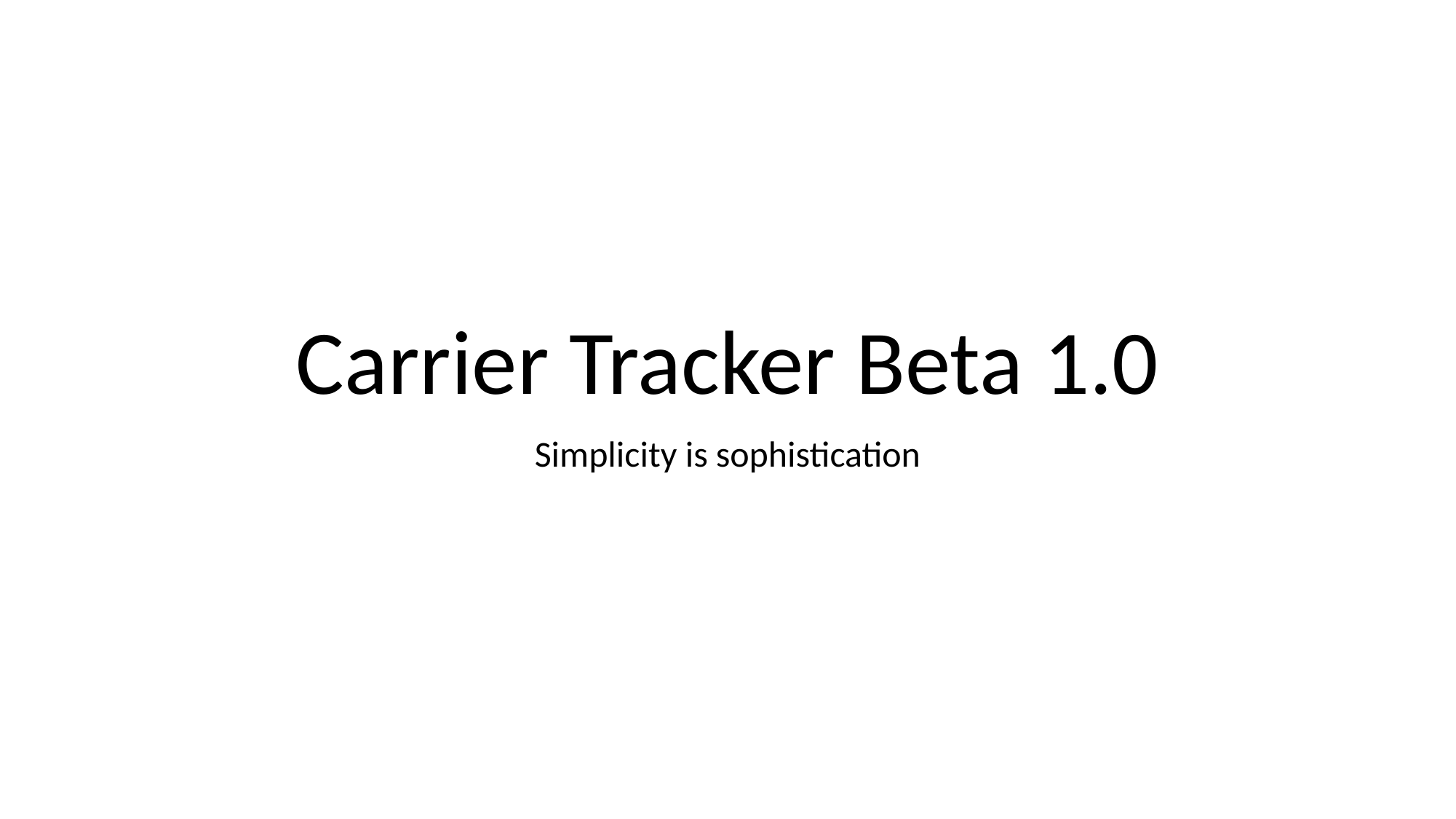

# Carrier Tracker Beta 1.0
Simplicity is sophistication